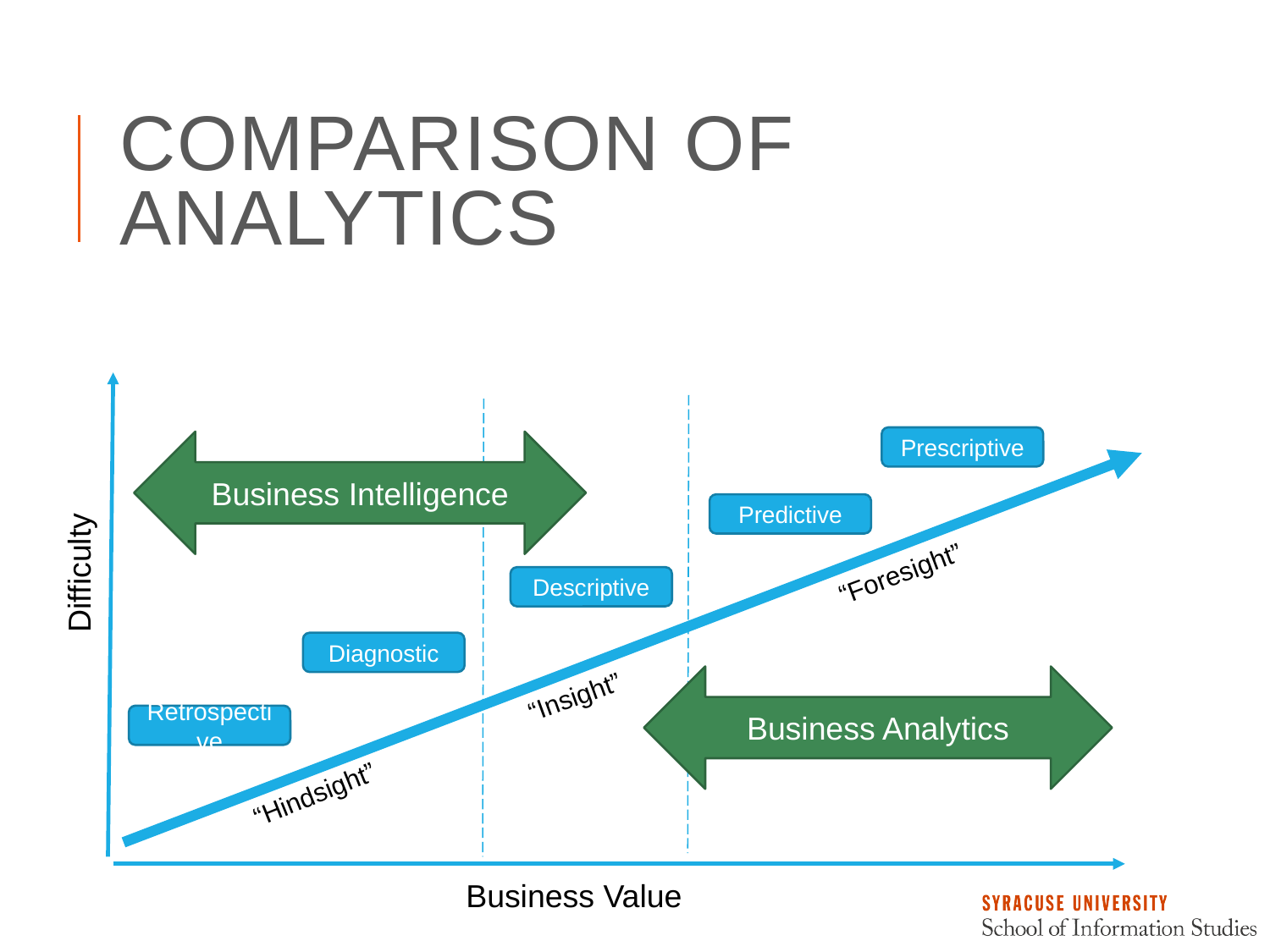

# Comparison of Analytics
Prescriptive
Business Intelligence
Predictive
Difficulty
“Foresight”
Descriptive
Diagnostic
Business Analytics
“Insight”
Retrospective
“Hindsight”
Business Value